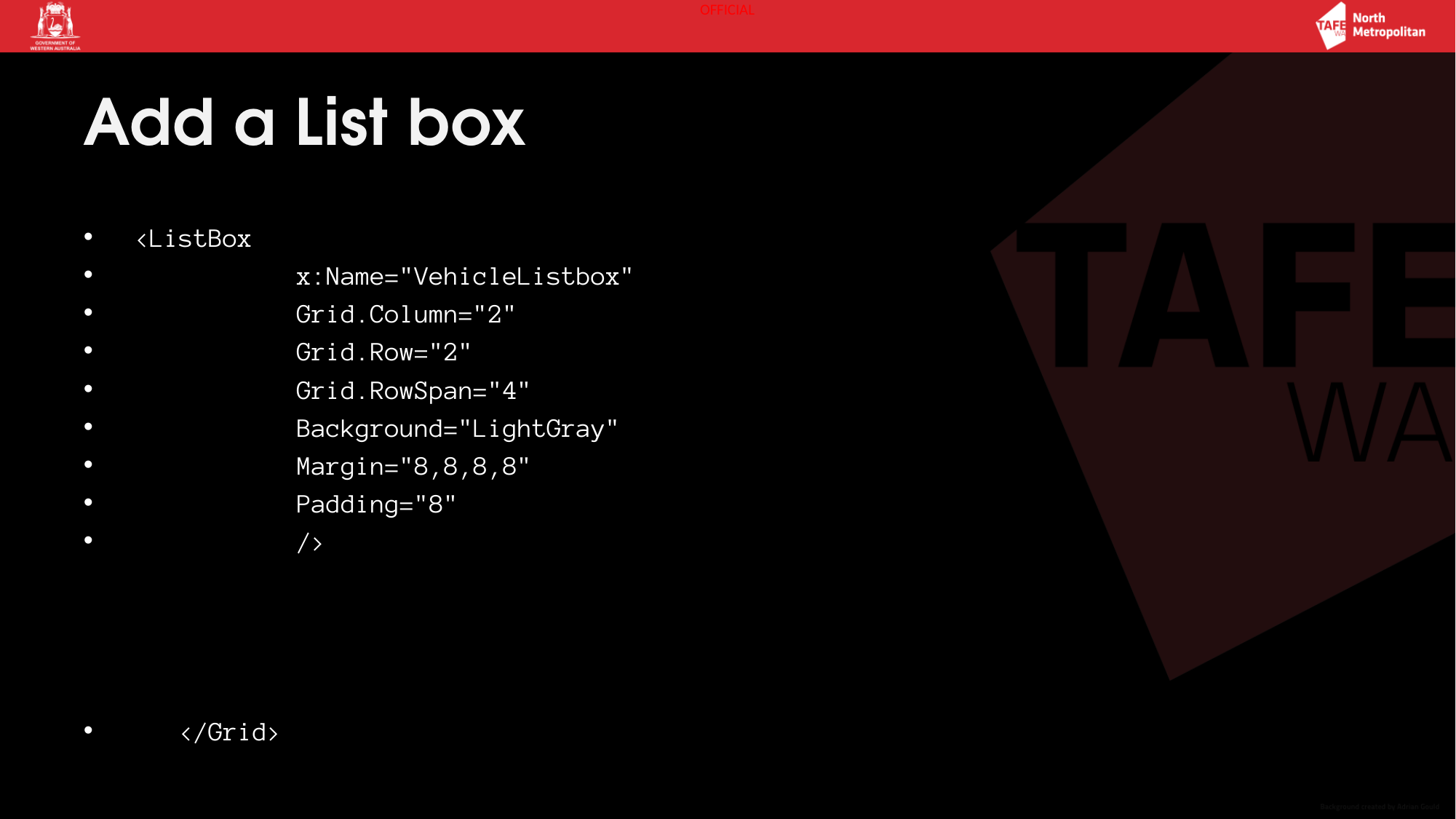

# Add a List box
 <ListBox
            x:Name="VehicleListbox"
            Grid.Column="2"
            Grid.Row="2"
            Grid.RowSpan="4"
            Background="LightGray"
            Margin="8,8,8,8"
            Padding="8"
            />

    </Grid>